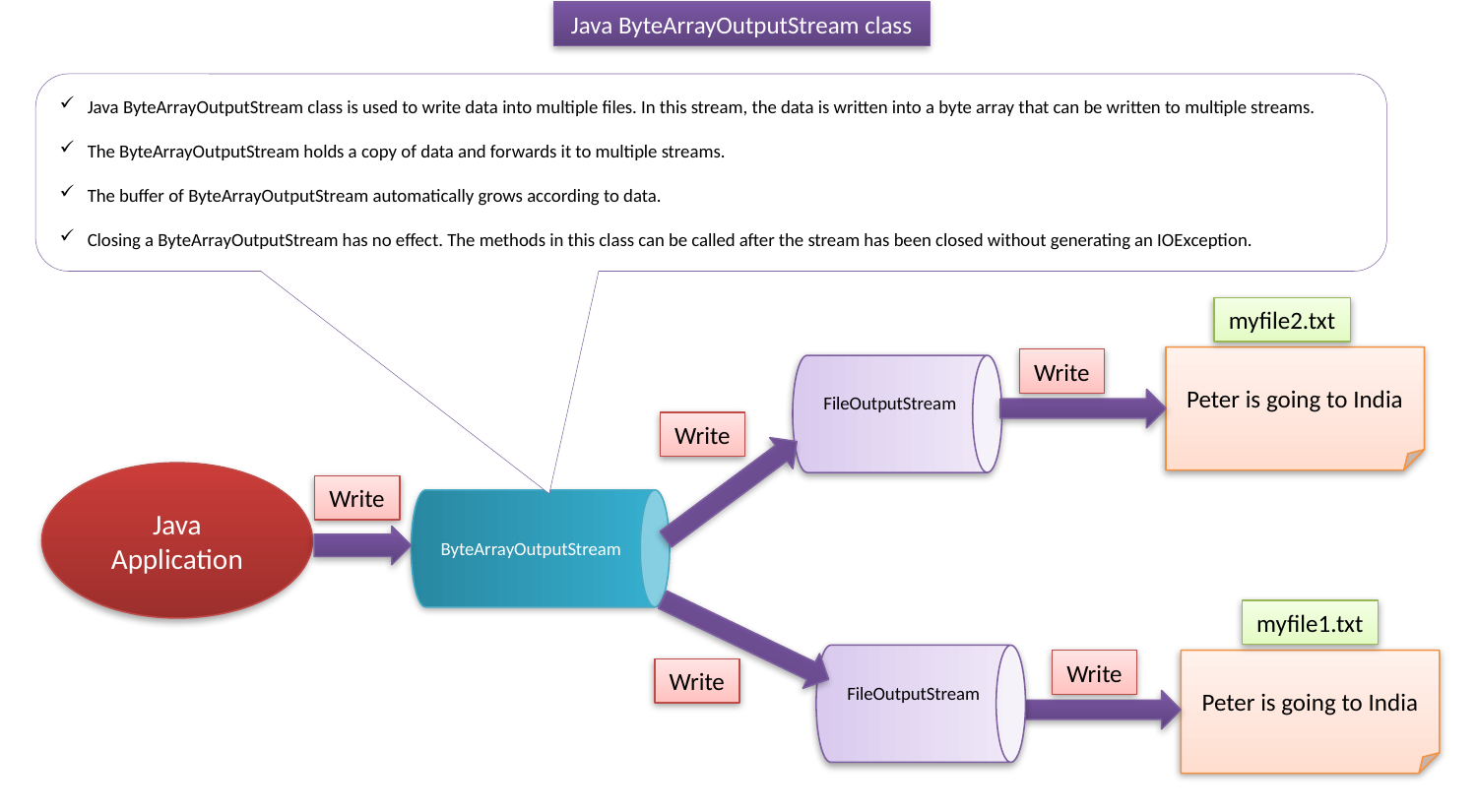

Java ByteArrayOutputStream class
Java ByteArrayOutputStream class is used to write data into multiple files. In this stream, the data is written into a byte array that can be written to multiple streams.

The ByteArrayOutputStream holds a copy of data and forwards it to multiple streams.

The buffer of ByteArrayOutputStream automatically grows according to data.

Closing a ByteArrayOutputStream has no effect. The methods in this class can be called after the stream has been closed without generating an IOException.
myfile2.txt
FileOutputStream
Peter is going to India
Write

Write
ByteArrayOutputStream
Java Application

Write

FileOutputStream
myfile1.txt

Peter is going to India
Write
Write